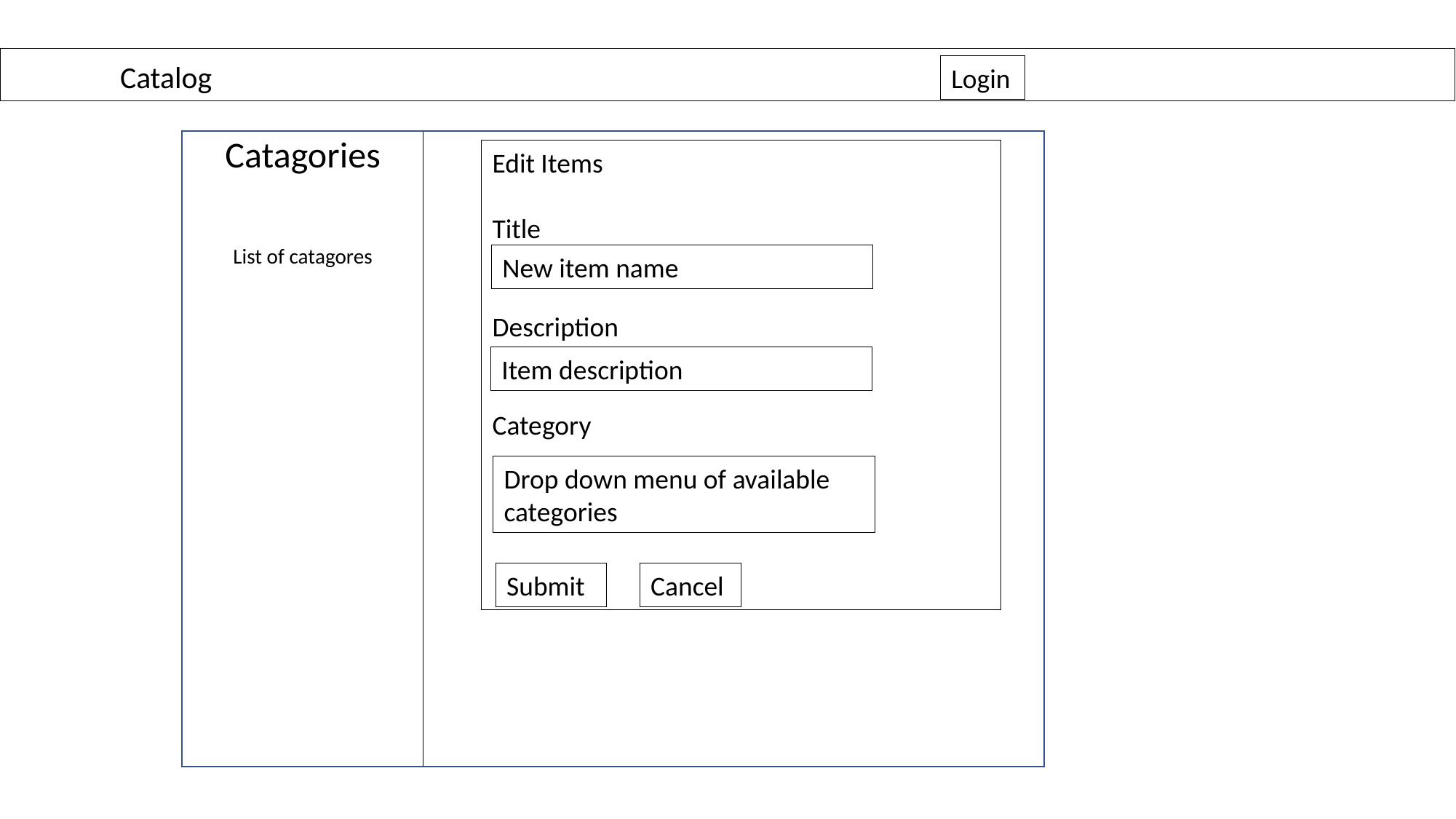

# Catalog
Login
Catagories

List of catagores

Edit Items

Title

Description

Category

New item name
Item description
Drop down menu of available categories
Cancel
Submit